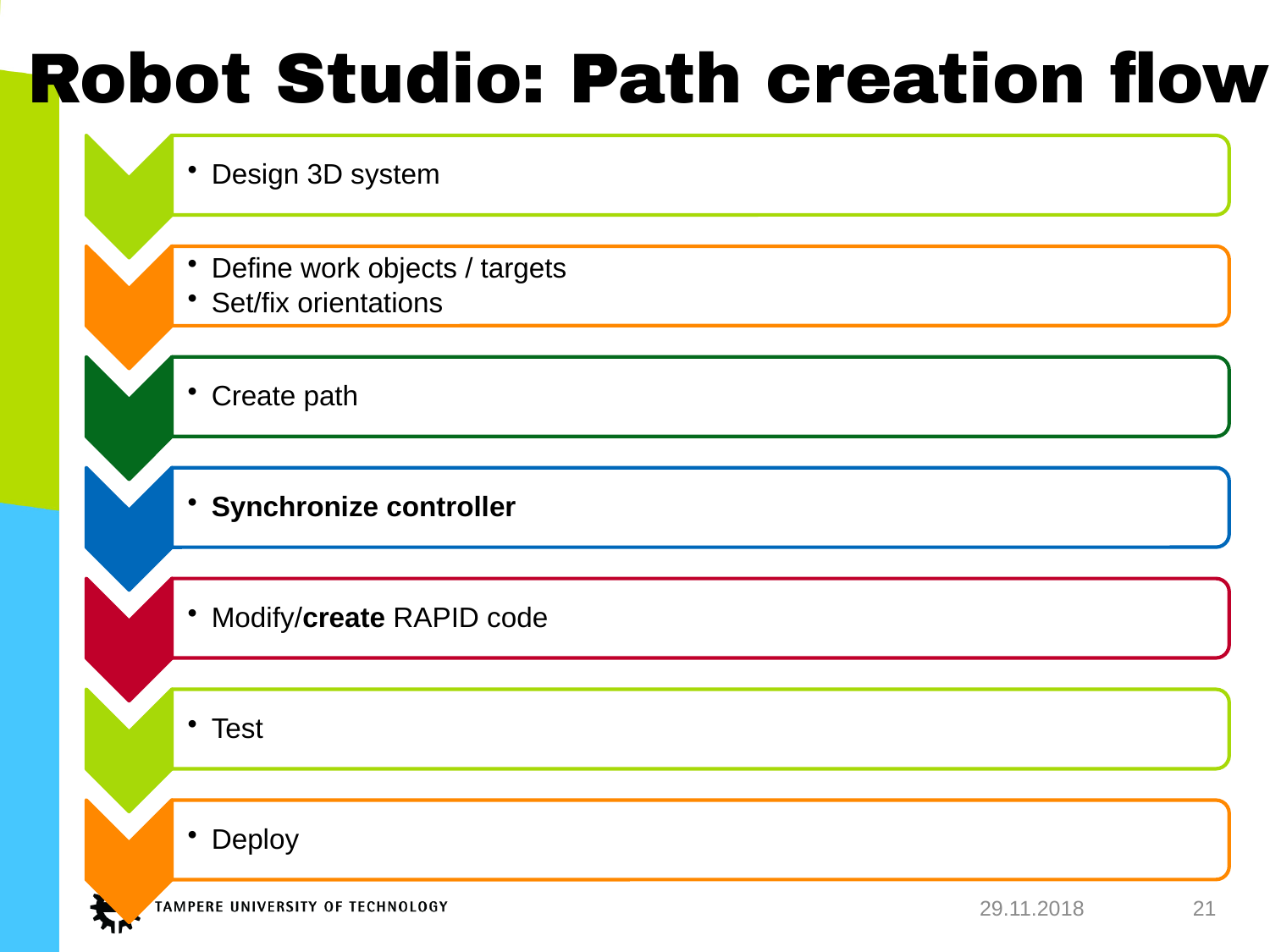

# Robot Studio: Path creation flow

Design 3D system

Define work objects / targets
Set/fix orientations

Create path

Synchronize controller

Modify/create RAPID code

Test

Deploy

29.11.2018
21